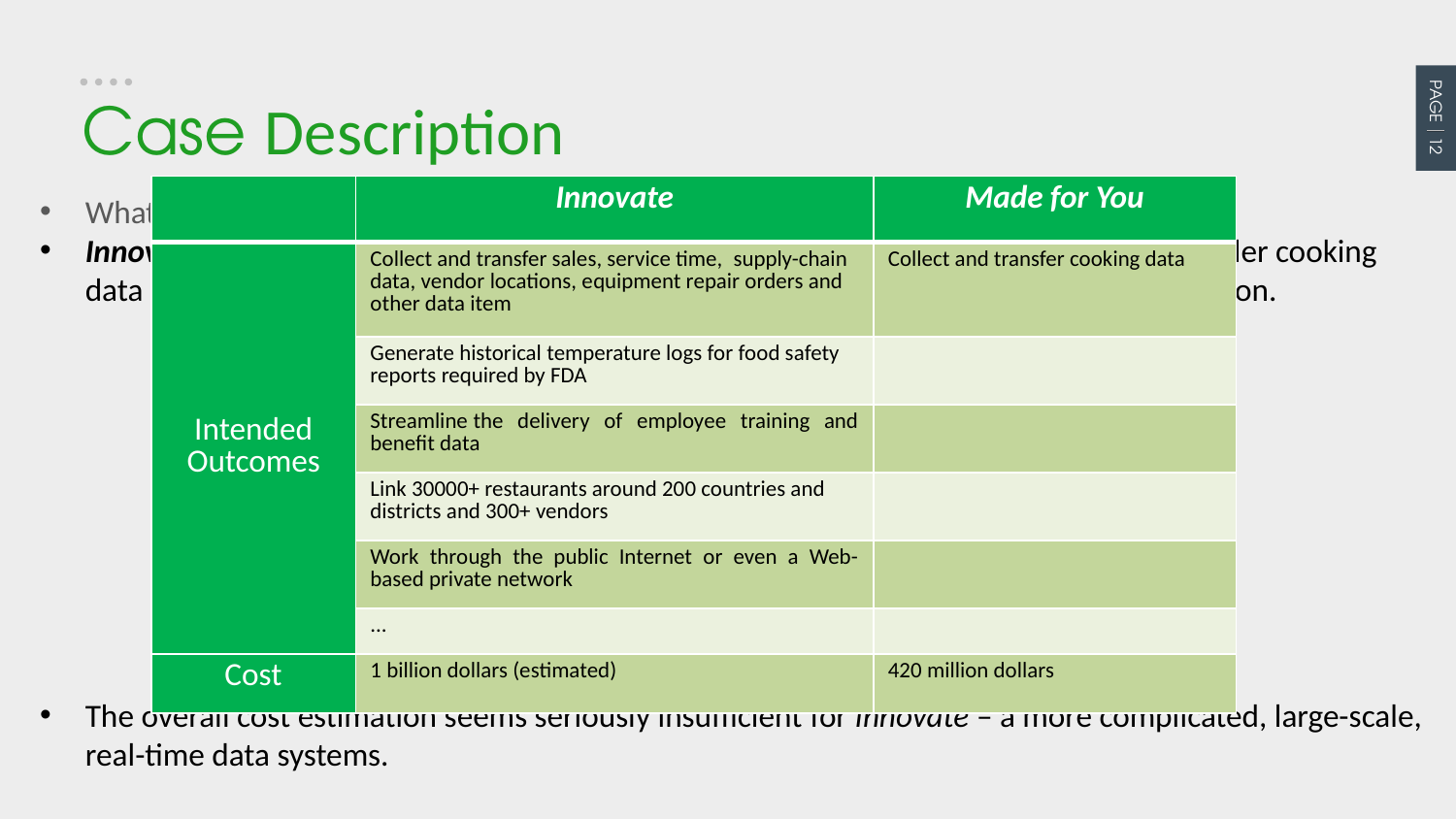

PAGE   12
Case Description
|  | Innovate | Made for You |
| --- | --- | --- |
| Intended Outcomes | Collect and transfer sales, service time,  supply-chain data, vendor locations, equipment repair orders and other data item | Collect and transfer cooking data |
|  | Generate historical temperature logs for food safety reports required by FDA |  |
|  | Streamline the delivery of employee training and benefit data |  |
|  | Link 30000+ restaurants around 200 countries and districts and 300+ vendors |  |
|  | Work through the public Internet or even a Web-based private network |  |
|  | ... |  |
| Cost | 1 billion dollars (estimated) | 420 million dollars |
What are the problems based on cost underestimation?
Innovate followed quickly on the heels of a previous futile attempt to implement a simpler cooking data transmission  system—a project named Made for You that wasted around 420 million.

The overall cost estimation seems seriously insufficient for Innovate – a more complicated, large-scale, real-time data systems.